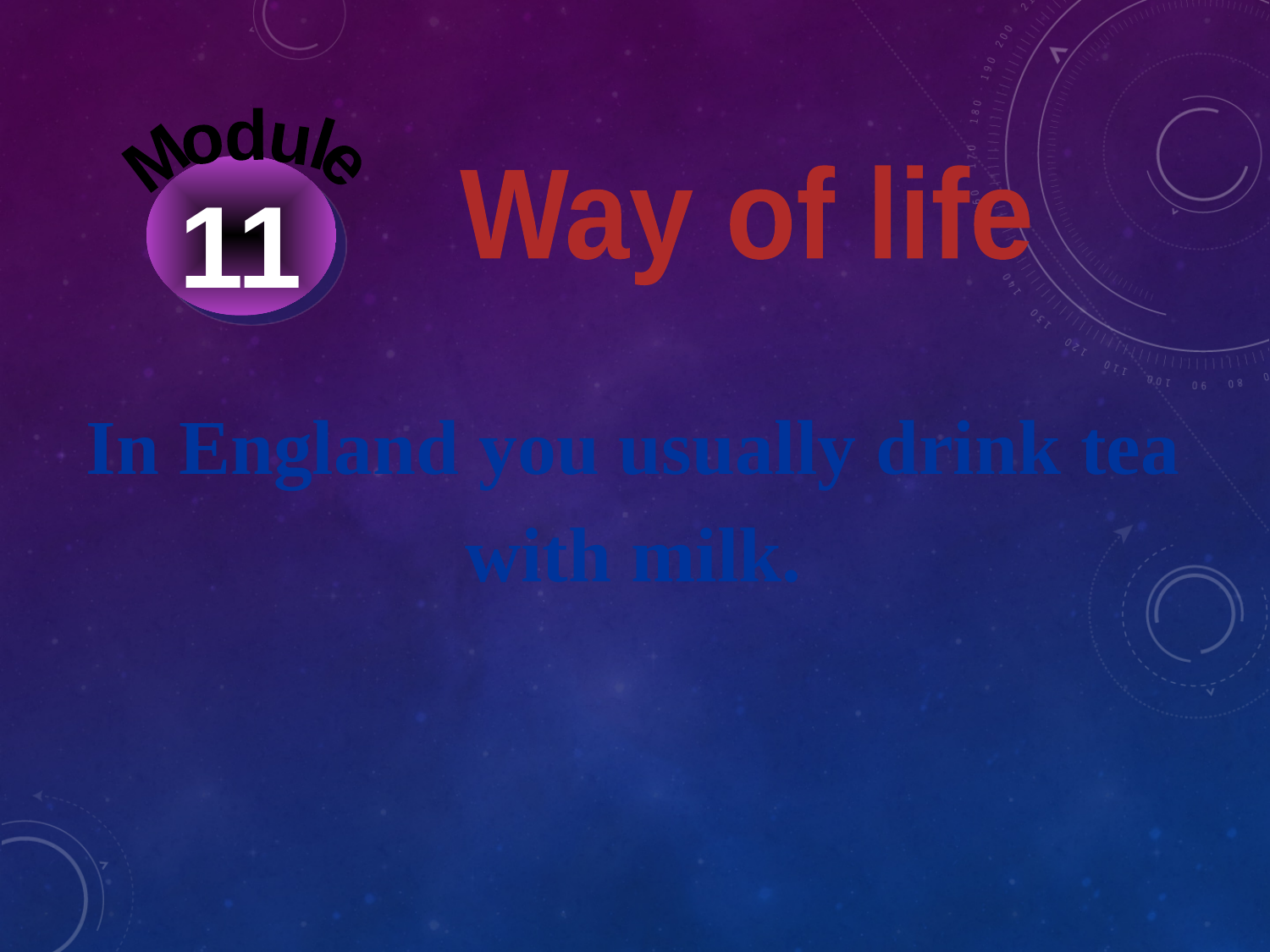

Module

11
Way of life
In England you usually drink tea with milk.